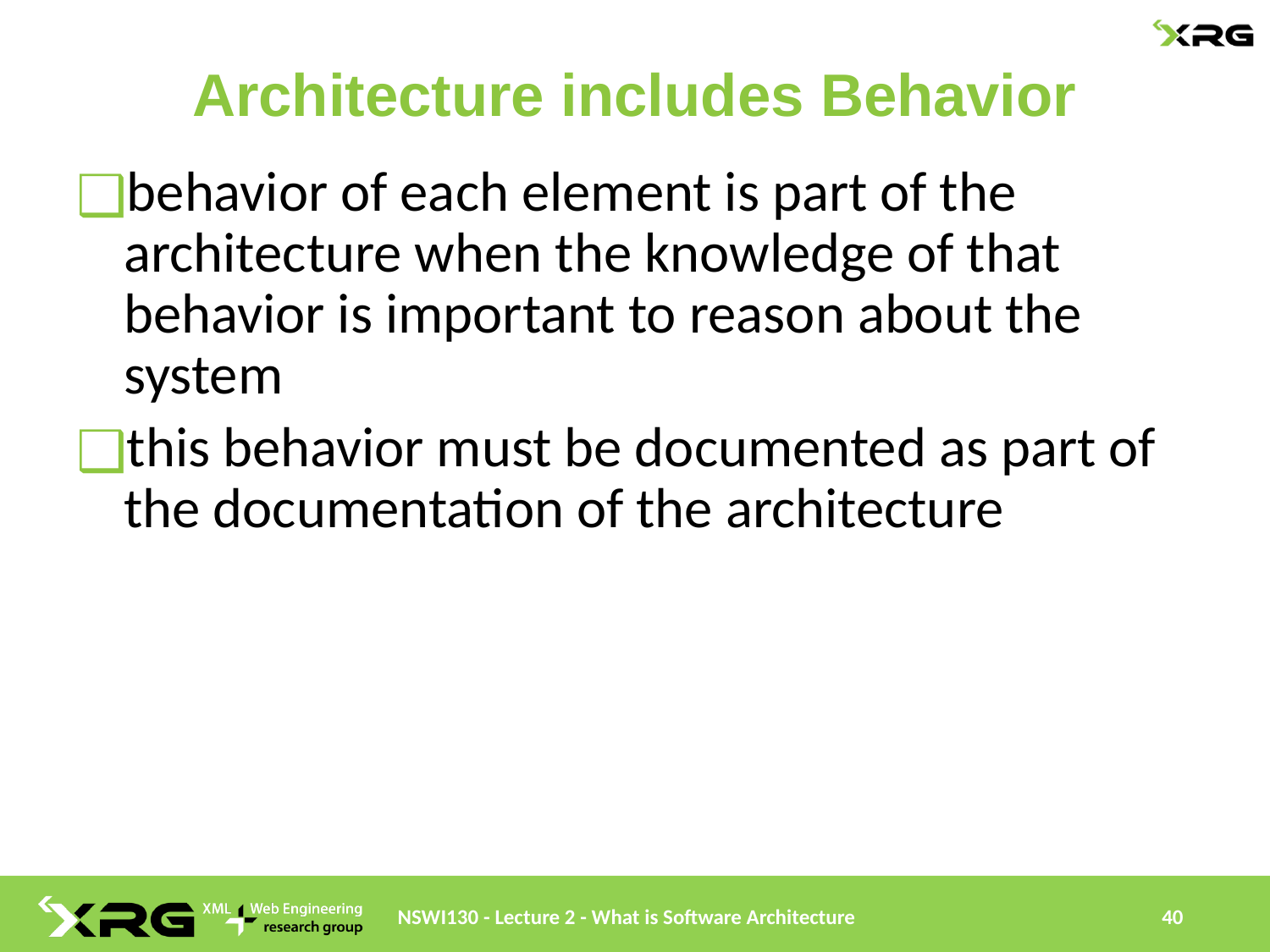

# Architecture includes Behavior
behavior of each element is part of the architecture when the knowledge of that behavior is important to reason about the system
this behavior must be documented as part of the documentation of the architecture
NSWI130 - Lecture 2 - What is Software Architecture
40